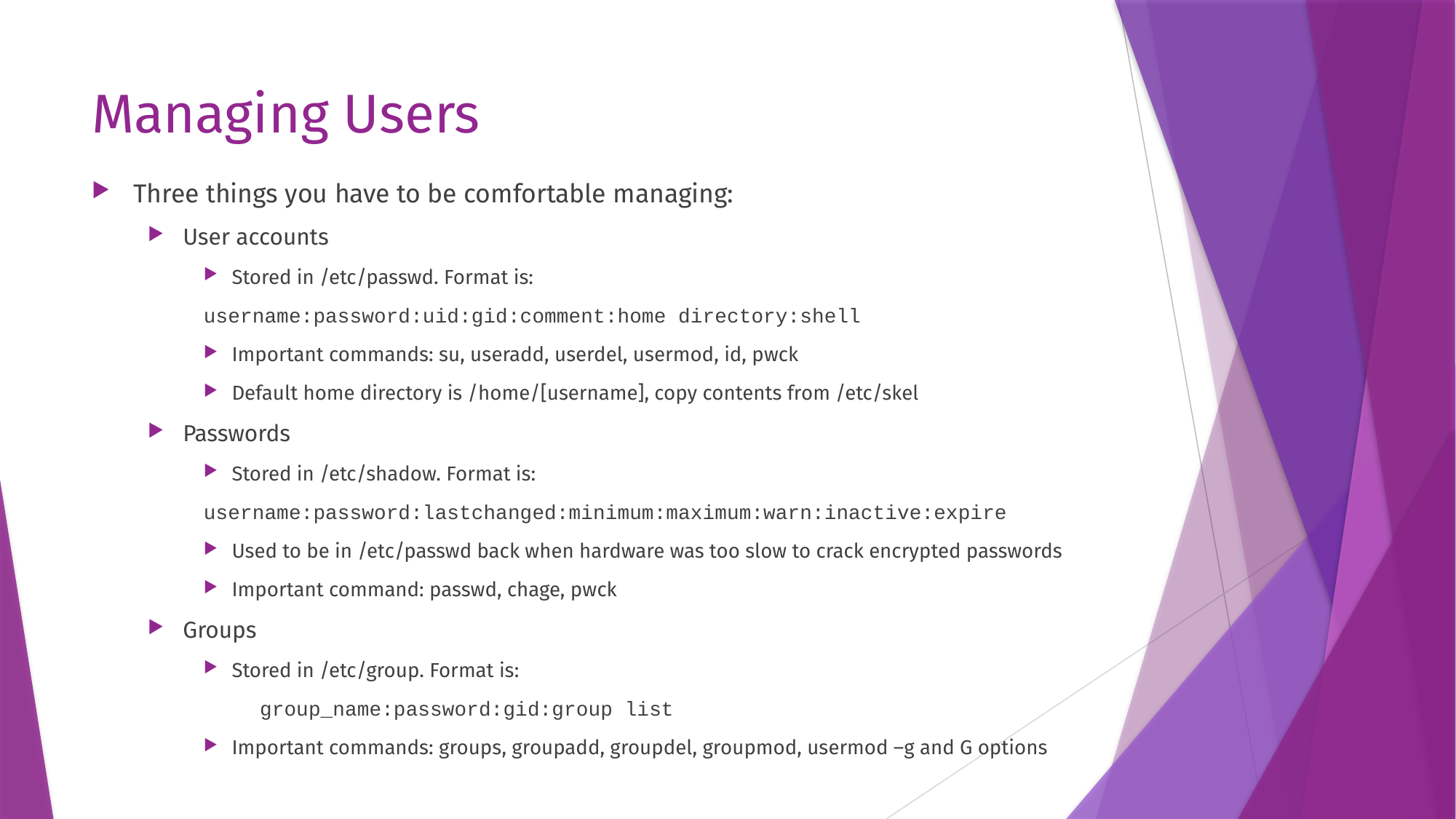

# Managing Users
Three things you have to be comfortable managing:
User accounts
Stored in /etc/passwd. Format is:
	username:password:uid:gid:comment:home directory:shell
Important commands: su, useradd, userdel, usermod, id, pwck
Default home directory is /home/[username], copy contents from /etc/skel
Passwords
Stored in /etc/shadow. Format is:
	username:password:lastchanged:minimum:maximum:warn:inactive:expire
Used to be in /etc/passwd back when hardware was too slow to crack encrypted passwords
Important command: passwd, chage, pwck
Groups
Stored in /etc/group. Format is:
group_name:password:gid:group list
Important commands: groups, groupadd, groupdel, groupmod, usermod –g and G options